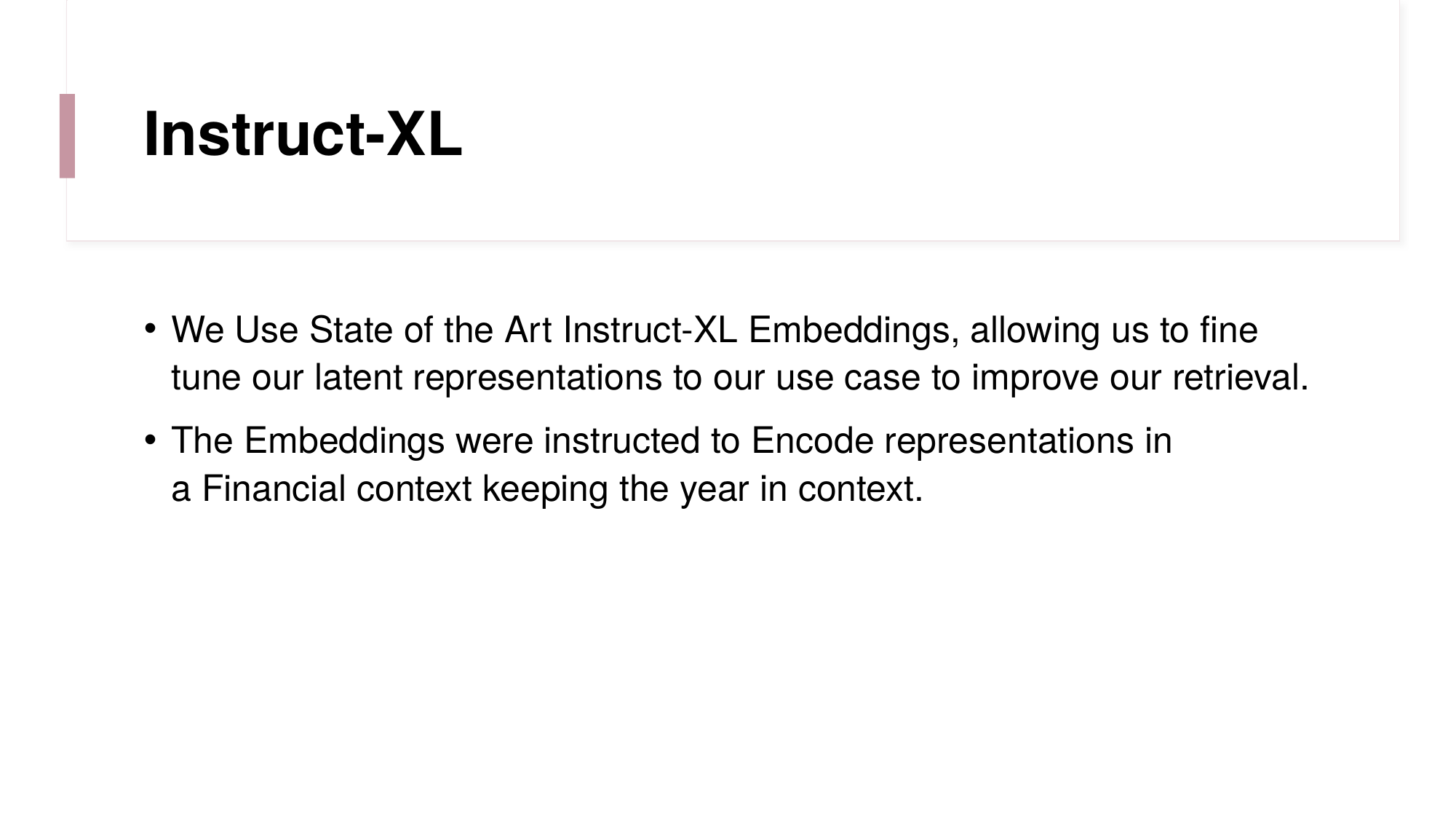

# Instruct-XL
We Use State of the Art Instruct-XL Embeddings, allowing us to fine tune our latent representations to our use case to improve our retrieval.
The Embeddings were instructed to Encode representations in a Financial context keeping the year in context.